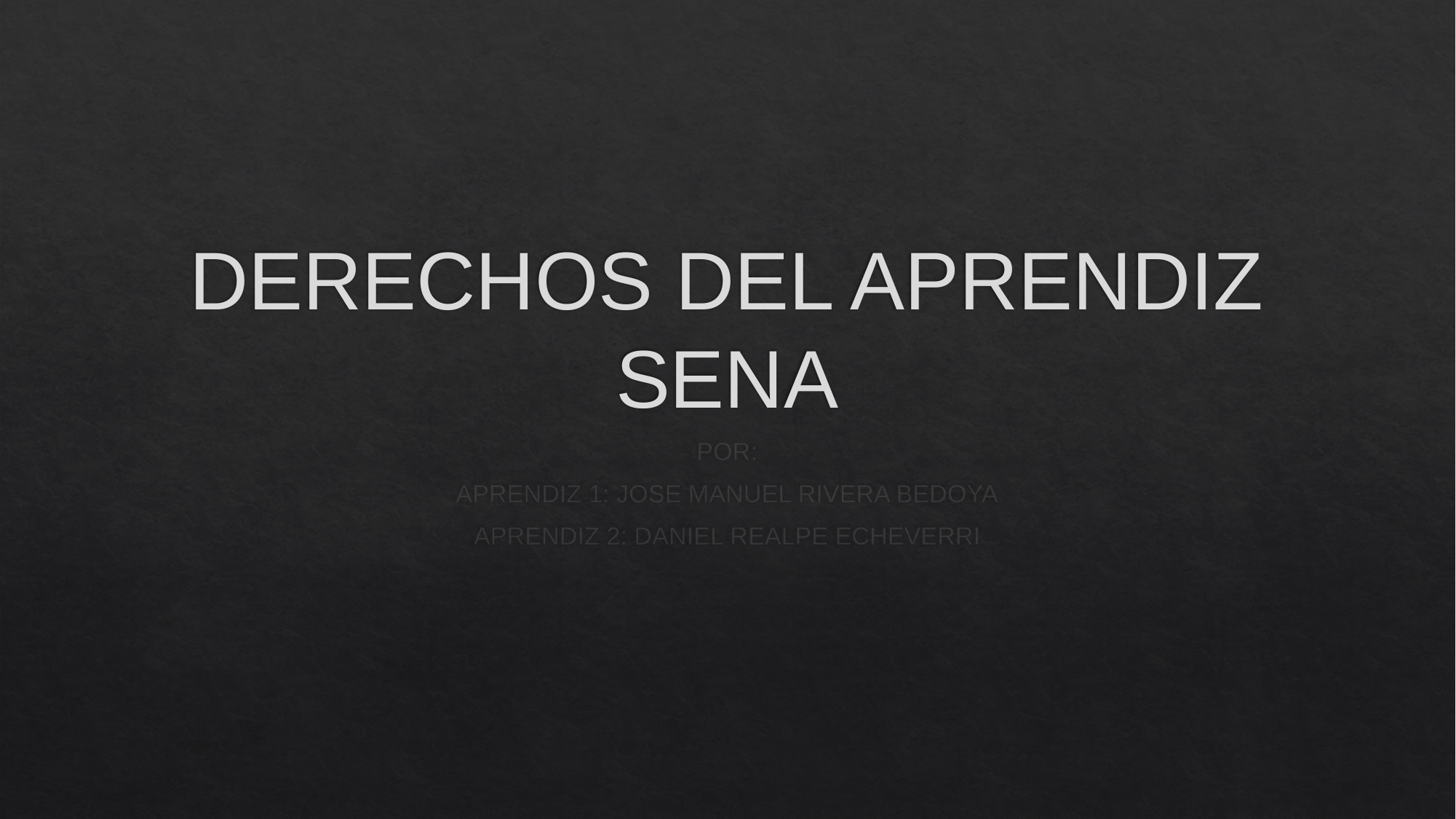

# DERECHOS DEL APRENDIZ SENA
POR:
APRENDIZ 1: JOSE MANUEL RIVERA BEDOYA
APRENDIZ 2: DANIEL REALPE ECHEVERRI